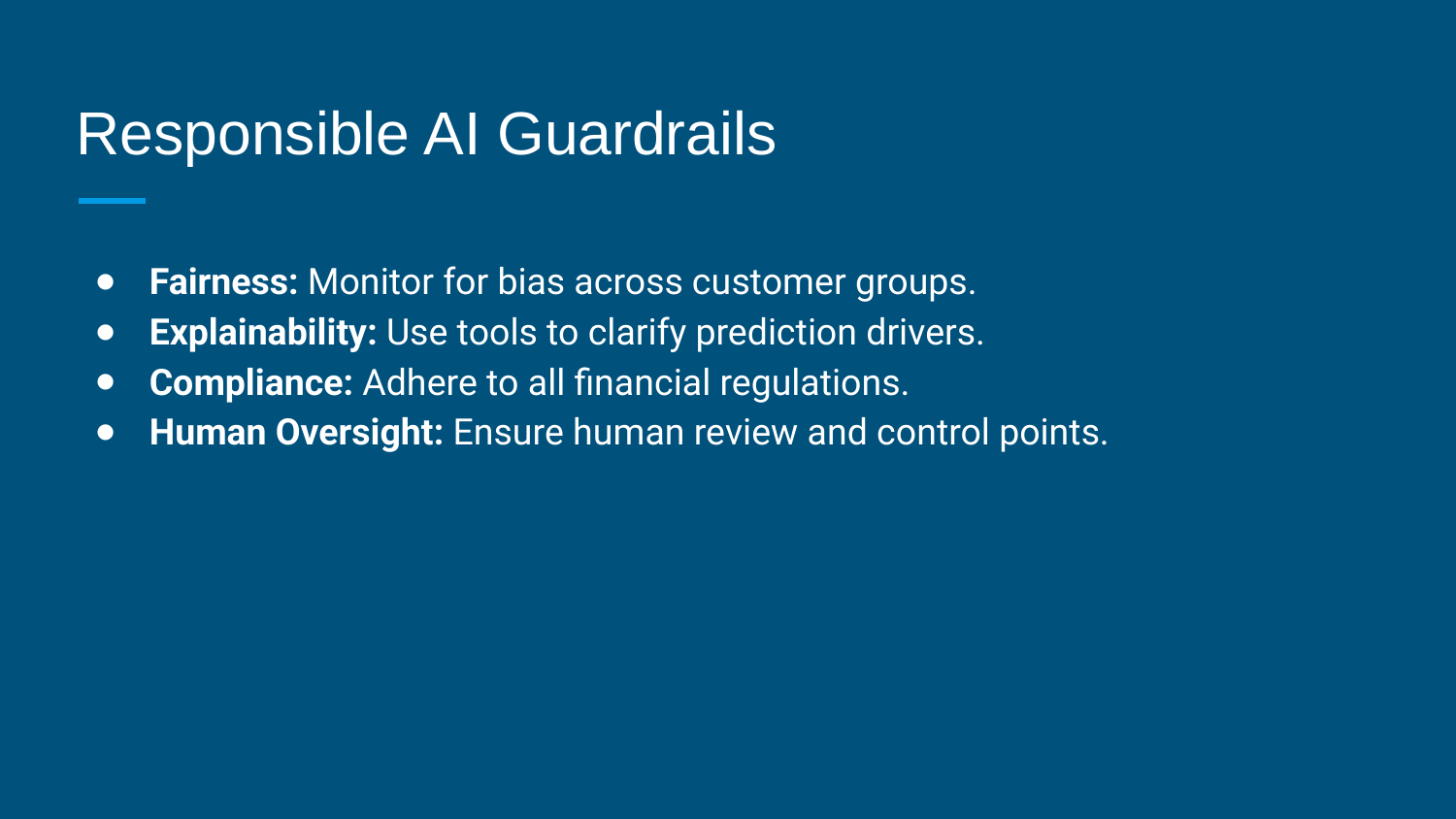

# Responsible AI Guardrails
Fairness: Monitor for bias across customer groups.
Explainability: Use tools to clarify prediction drivers.
Compliance: Adhere to all financial regulations.
Human Oversight: Ensure human review and control points.